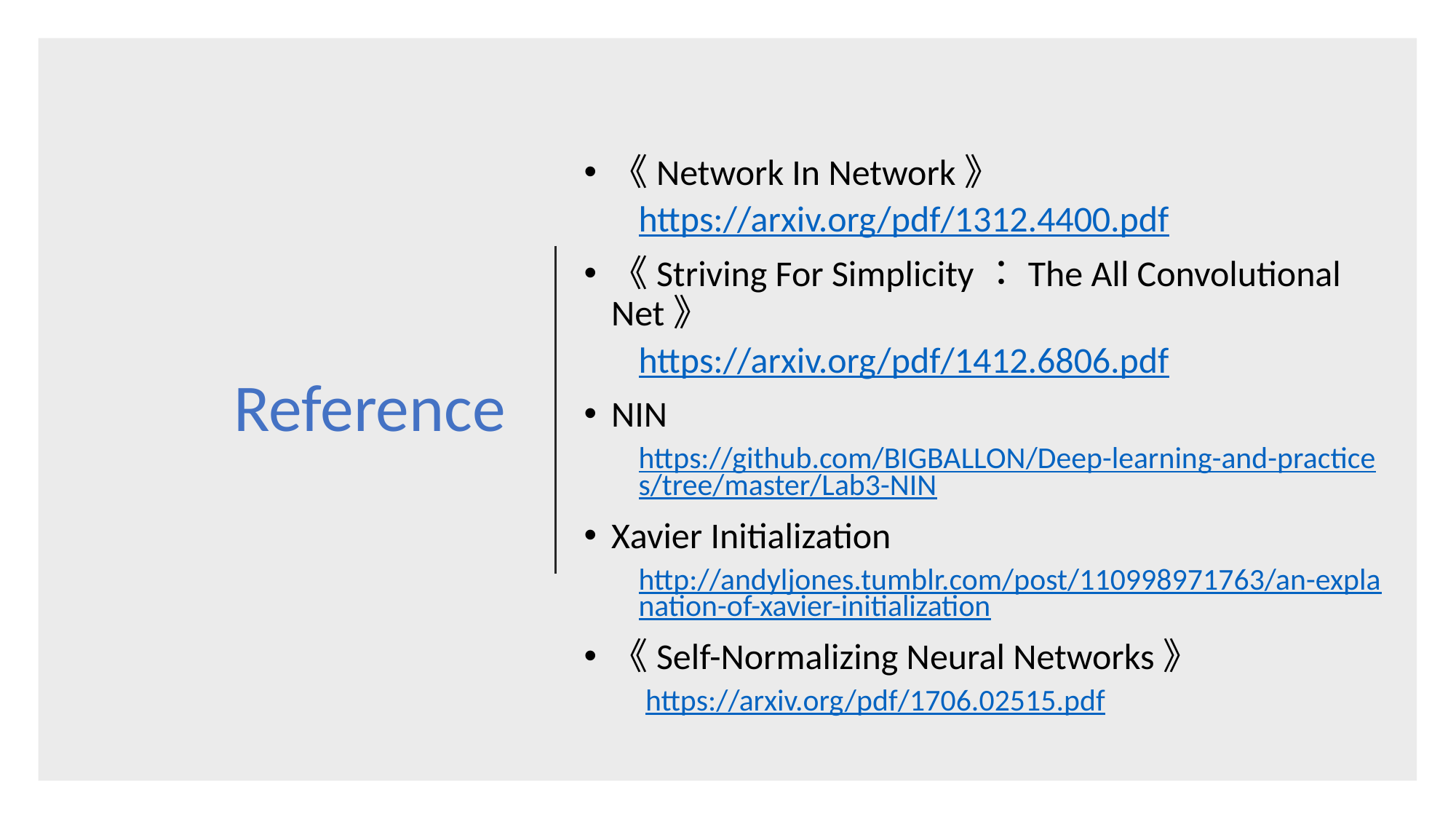

# Reference
《Network In Network》
https://arxiv.org/pdf/1312.4400.pdf
《Striving For Simplicity：The All Convolutional Net》
https://arxiv.org/pdf/1412.6806.pdf
NIN
https://github.com/BIGBALLON/Deep-learning-and-practices/tree/master/Lab3-NIN
Xavier Initialization
http://andyljones.tumblr.com/post/110998971763/an-explanation-of-xavier-initialization
《Self-Normalizing Neural Networks》
 https://arxiv.org/pdf/1706.02515.pdf